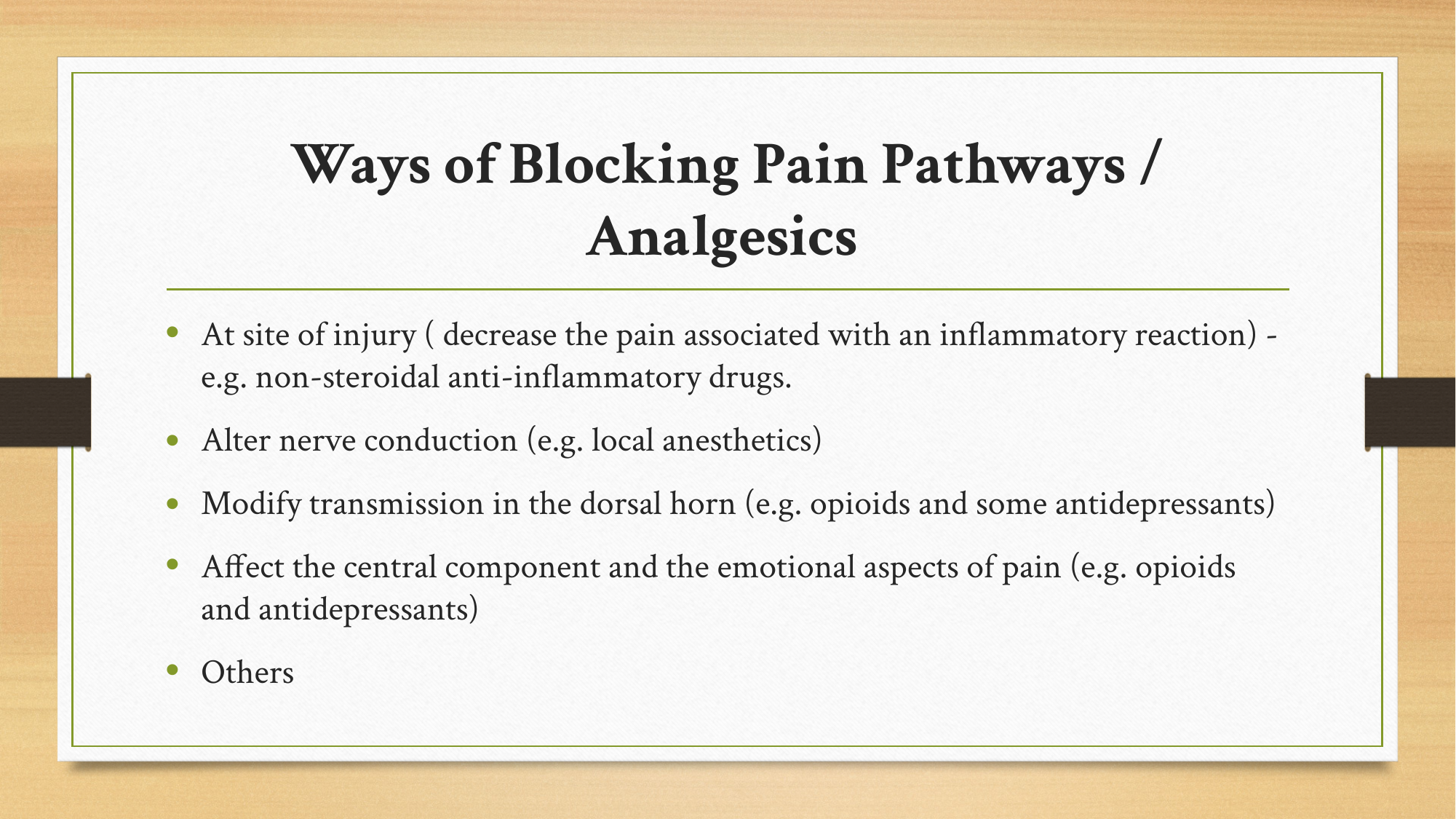

# Ways of Blocking Pain Pathways / Analgesics
At site of injury ( decrease the pain associated with an inflammatory reaction) - e.g. non-steroidal anti-inflammatory drugs.
Alter nerve conduction (e.g. local anesthetics)
Modify transmission in the dorsal horn (e.g. opioids and some antidepressants)
Affect the central component and the emotional aspects of pain (e.g. opioids and antidepressants)
Others